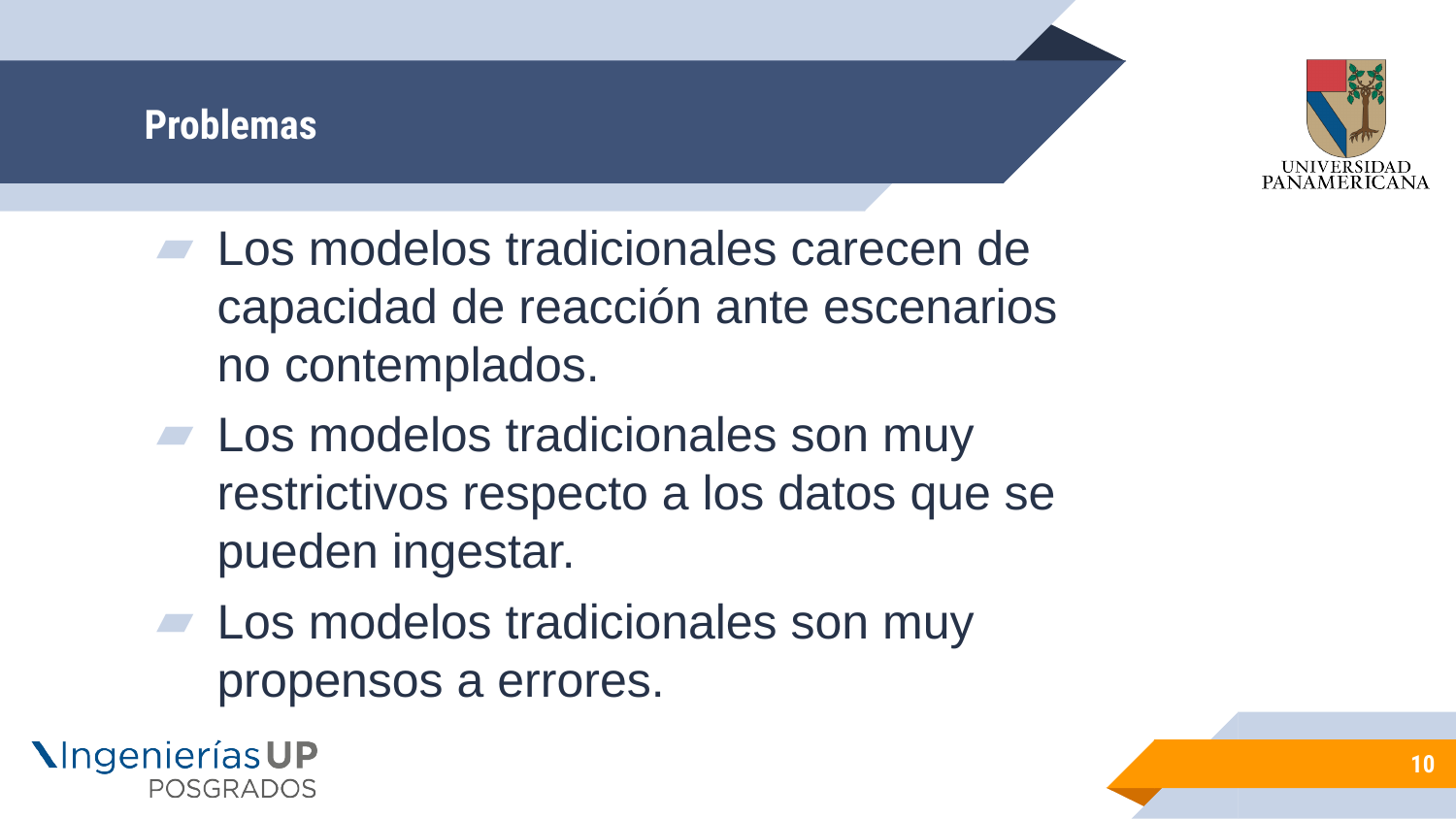

# Problemas
Los modelos tradicionales carecen de capacidad de reacción ante escenarios no contemplados.
Los modelos tradicionales son muy restrictivos respecto a los datos que se pueden ingestar.
Los modelos tradicionales son muy propensos a errores.
10